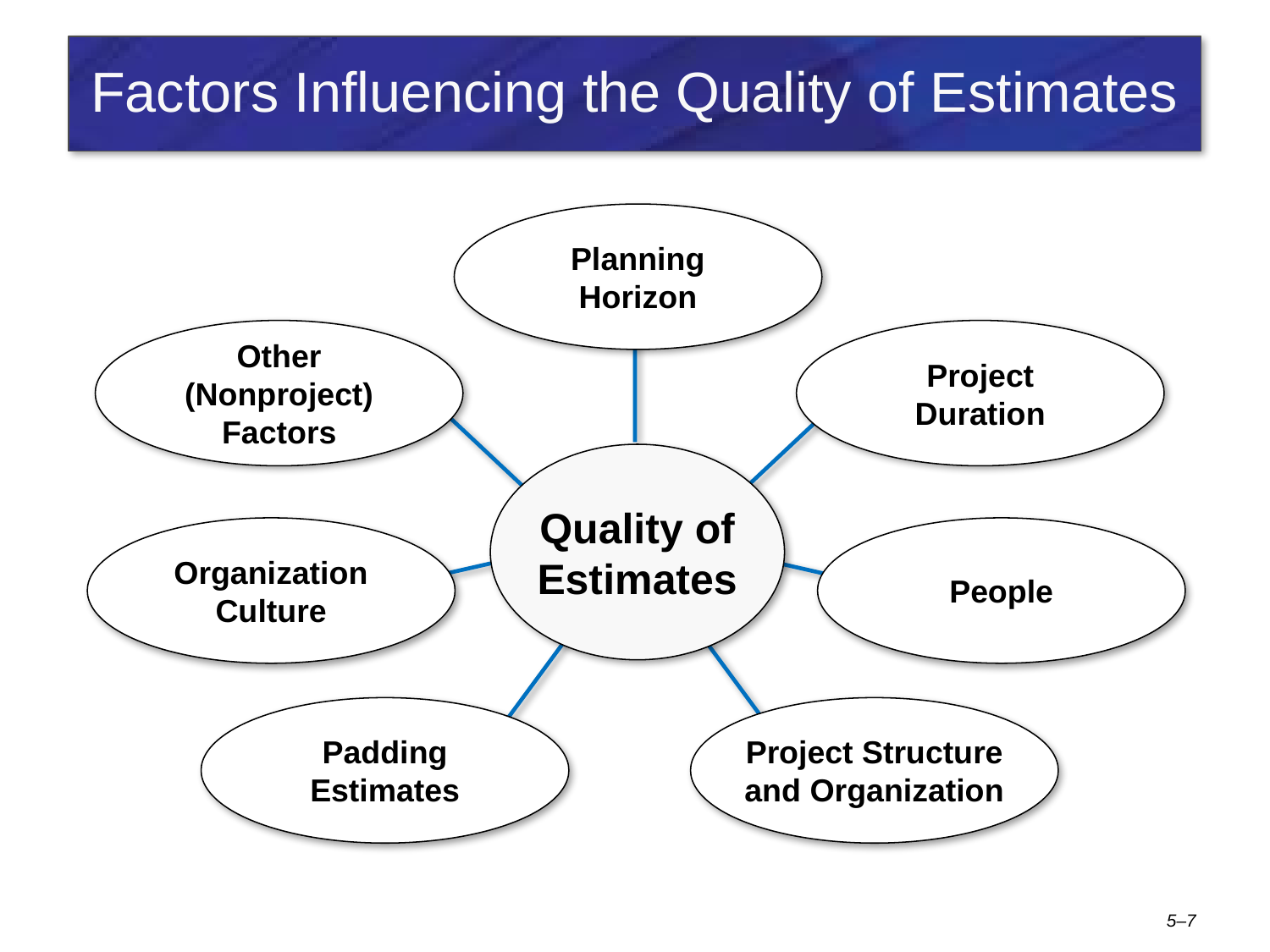

# Factors Influencing the Quality of Estimates
Planning Horizon
Other (Nonproject)
Factors
Project
Duration

Quality of Estimates

Organization
Culture
People

Padding
Estimates
Project Structure and Organization
5–7